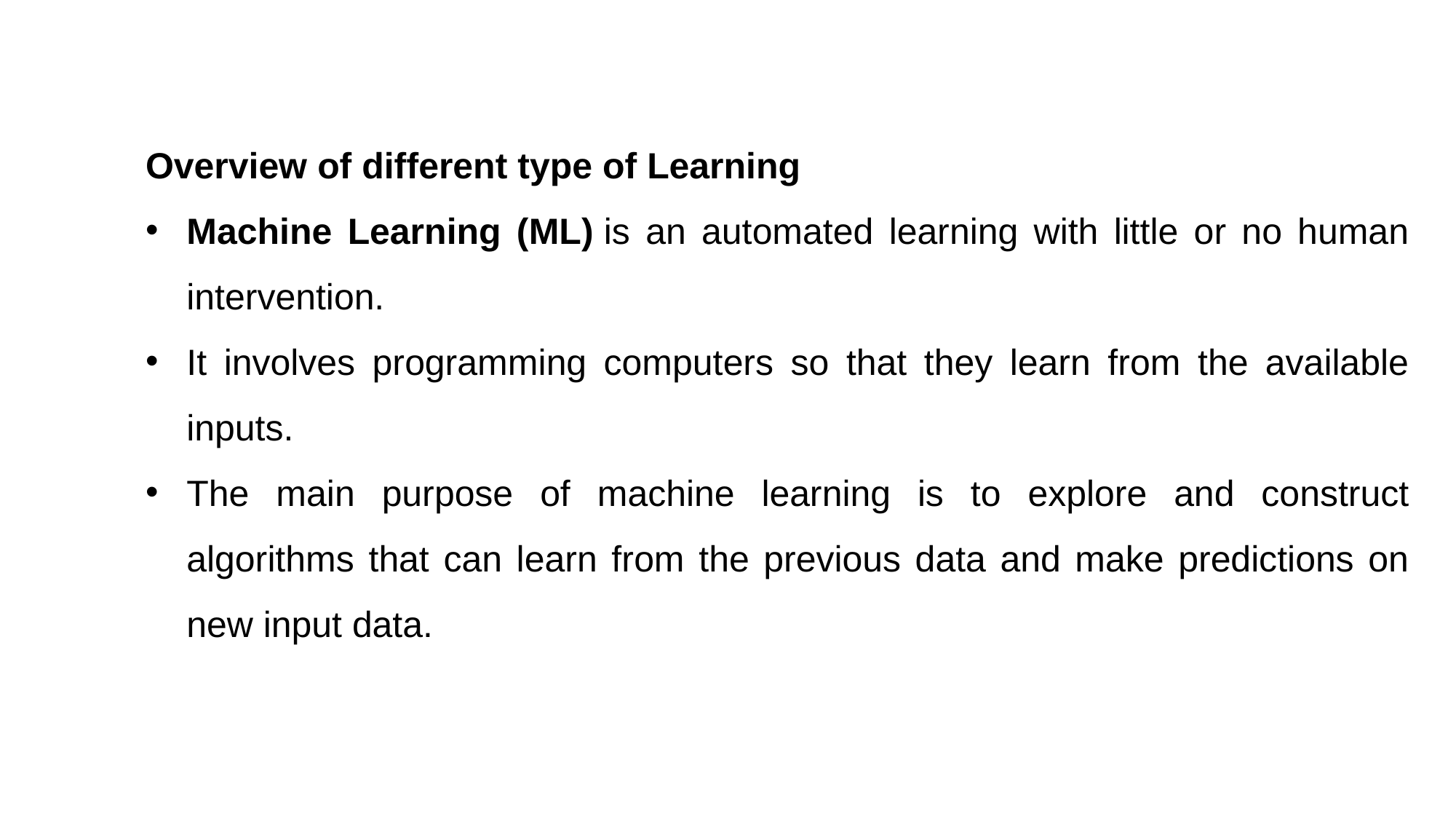

Overview of different type of Learning
Machine Learning (ML) is an automated learning with little or no human intervention.
It involves programming computers so that they learn from the available inputs.
The main purpose of machine learning is to explore and construct algorithms that can learn from the previous data and make predictions on new input data.